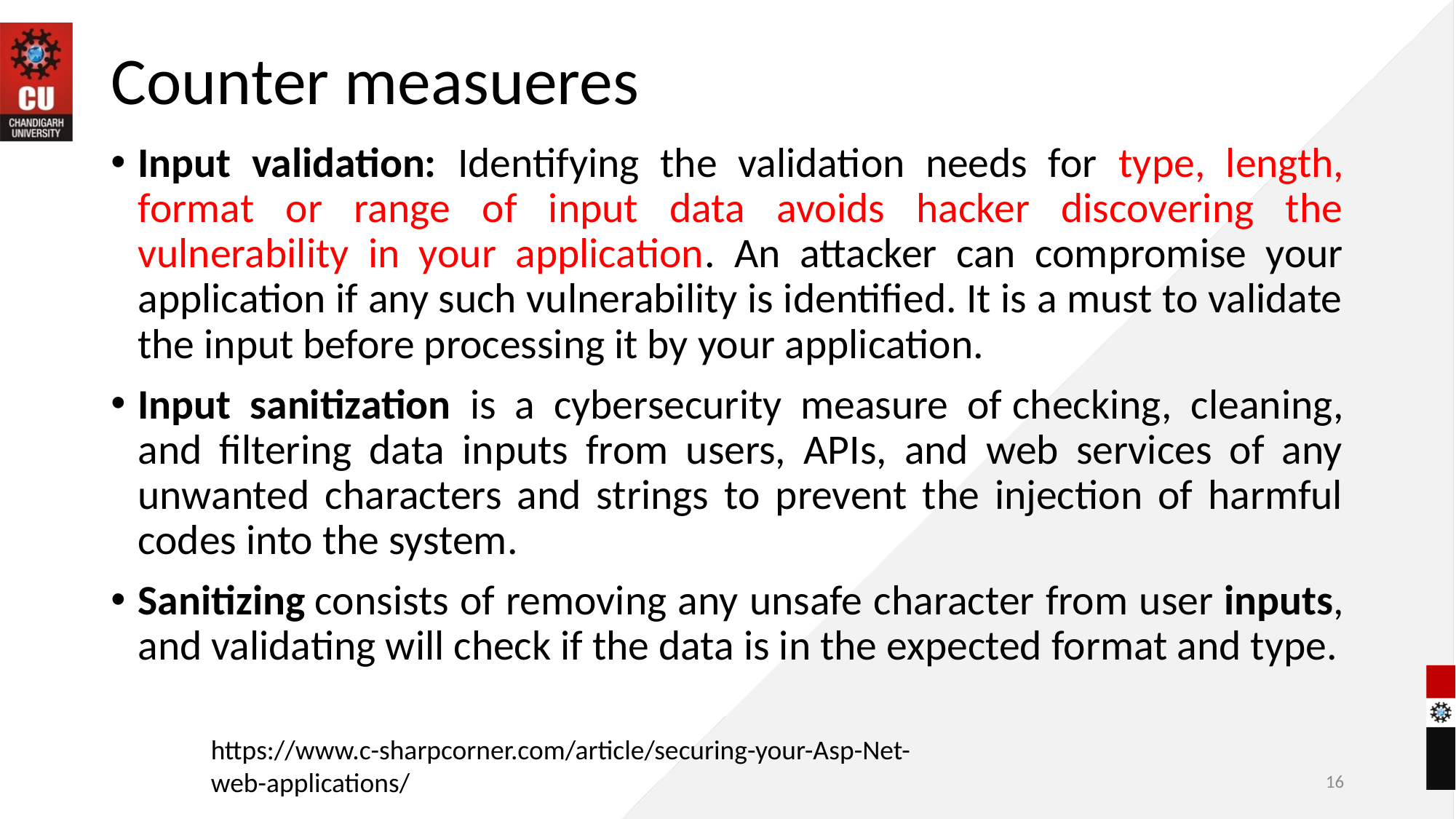

# Counter measueres
Input validation: Identifying the validation needs for type, length, format or range of input data avoids hacker discovering the vulnerability in your application. An attacker can compromise your application if any such vulnerability is identified. It is a must to validate the input before processing it by your application.
Input sanitization is a cybersecurity measure of checking, cleaning, and filtering data inputs from users, APIs, and web services of any unwanted characters and strings to prevent the injection of harmful codes into the system.
Sanitizing consists of removing any unsafe character from user inputs, and validating will check if the data is in the expected format and type.

https://www.c-sharpcorner.com/article/securing-your-Asp-Net-web-applications/
16